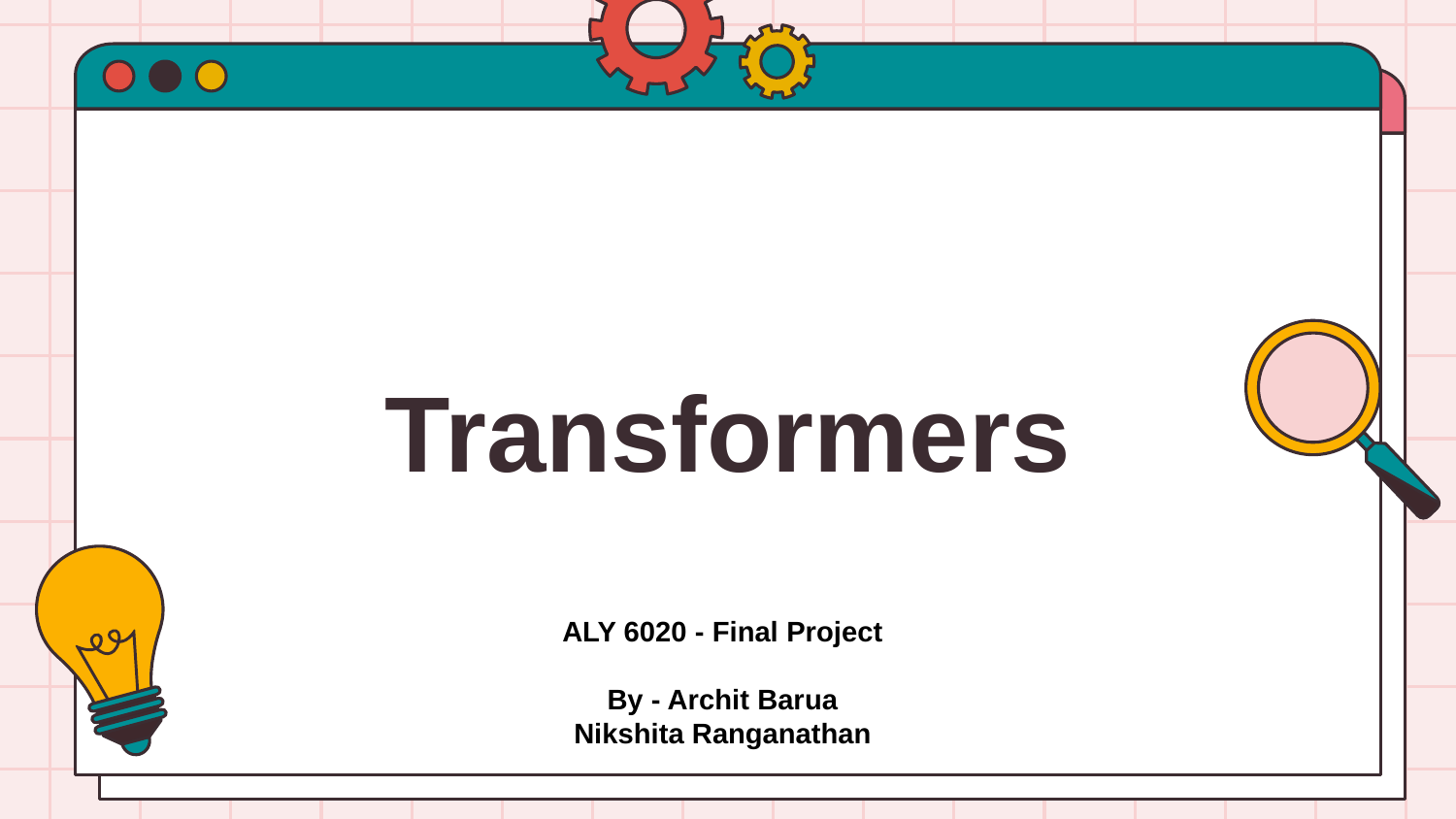

# Transformers
ALY 6020 - Final Project

By - Archit Barua
Nikshita Ranganathan